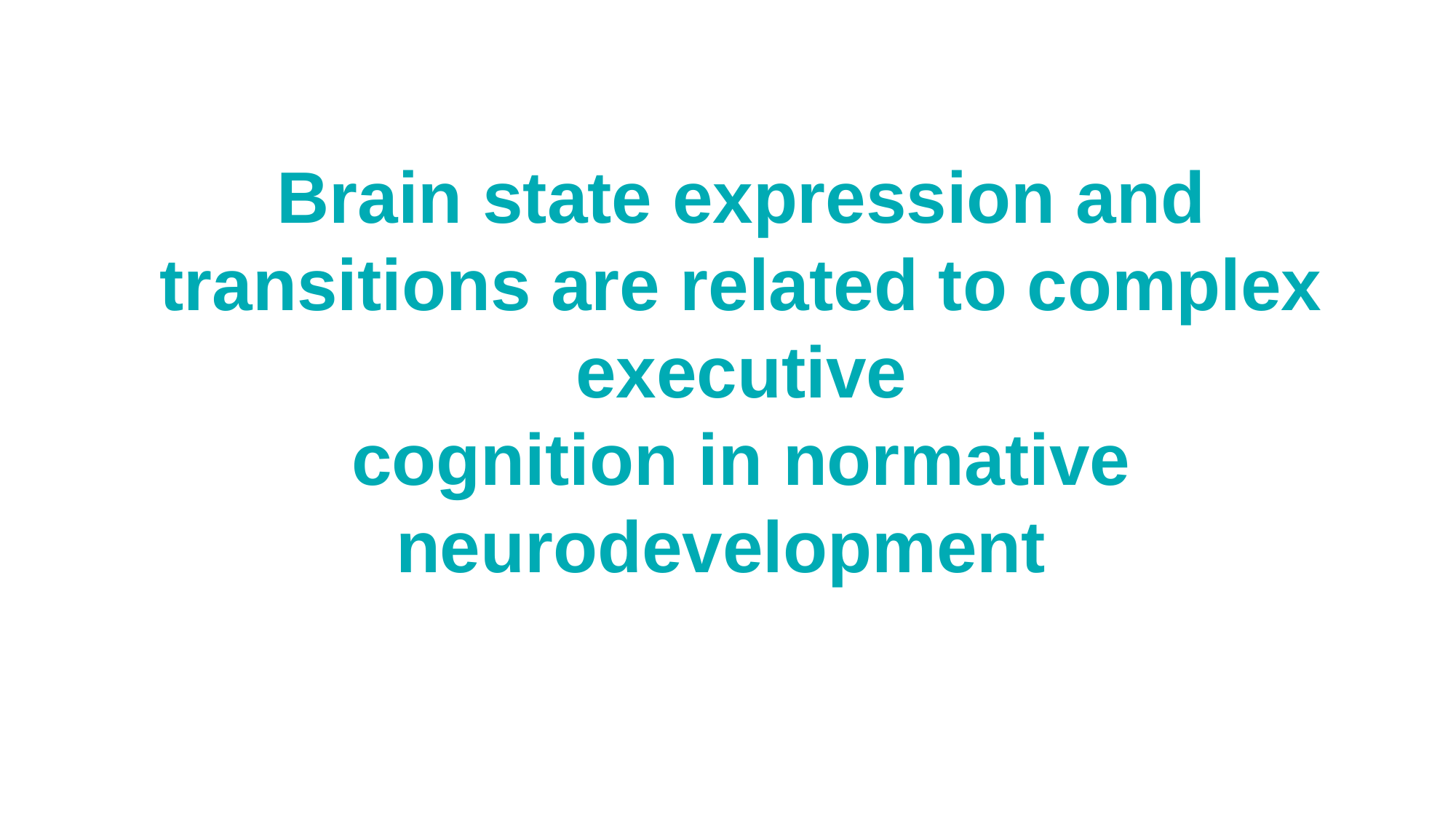

Brain state expression and transitions are related to complex executive
cognition in normative neurodevelopment